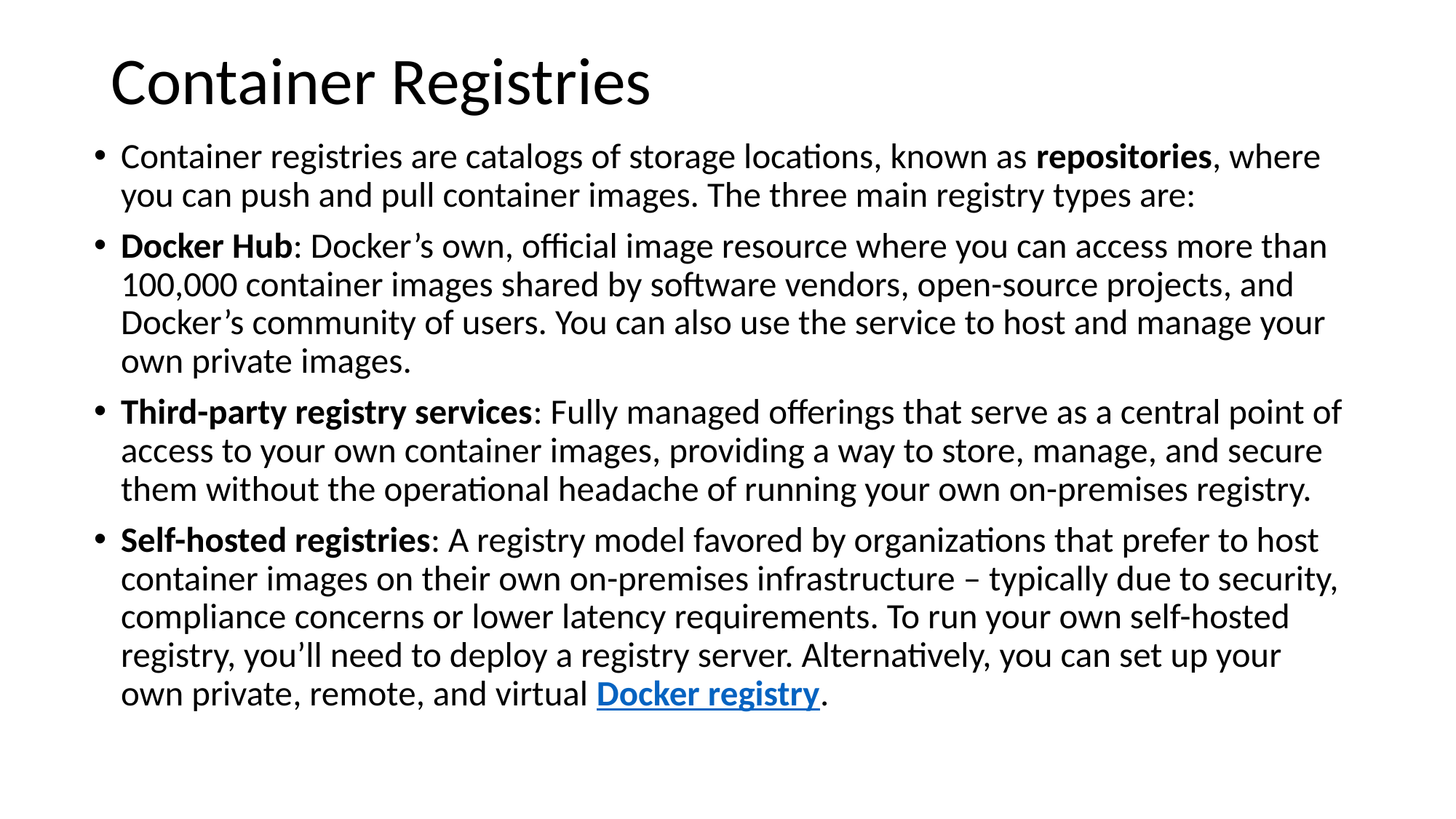

# Container Registries
Container registries are catalogs of storage locations, known as repositories, where you can push and pull container images. The three main registry types are:
Docker Hub: Docker’s own, official image resource where you can access more than 100,000 container images shared by software vendors, open-source projects, and Docker’s community of users. You can also use the service to host and manage your own private images.
Third-party registry services: Fully managed offerings that serve as a central point of access to your own container images, providing a way to store, manage, and secure them without the operational headache of running your own on-premises registry.
Self-hosted registries: A registry model favored by organizations that prefer to host container images on their own on-premises infrastructure – typically due to security, compliance concerns or lower latency requirements. To run your own self-hosted registry, you’ll need to deploy a registry server. Alternatively, you can set up your own private, remote, and virtual Docker registry.